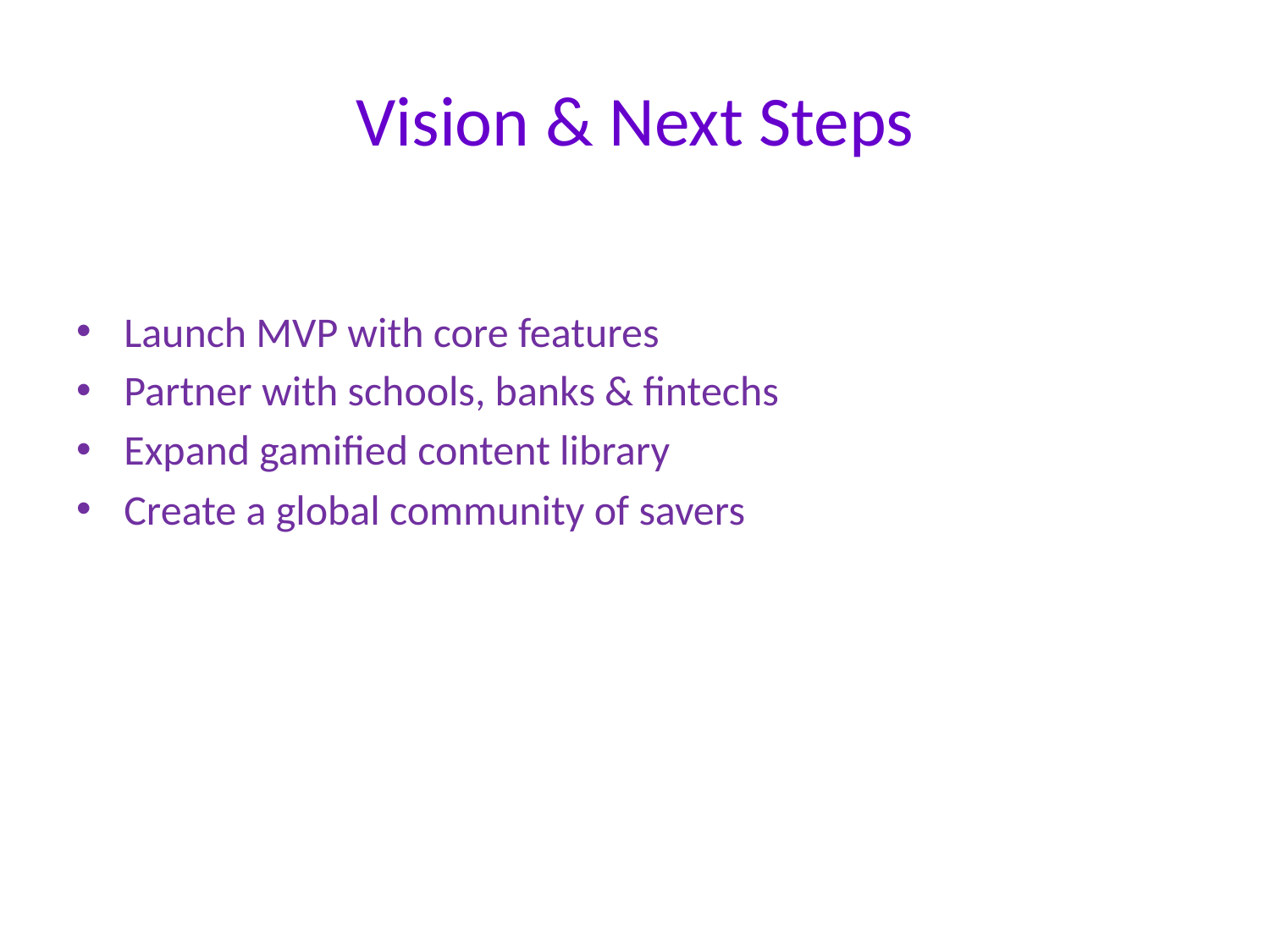

# Vision & Next Steps

Launch MVP with core features
Partner with schools, banks & fintechs
Expand gamified content library
Create a global community of savers